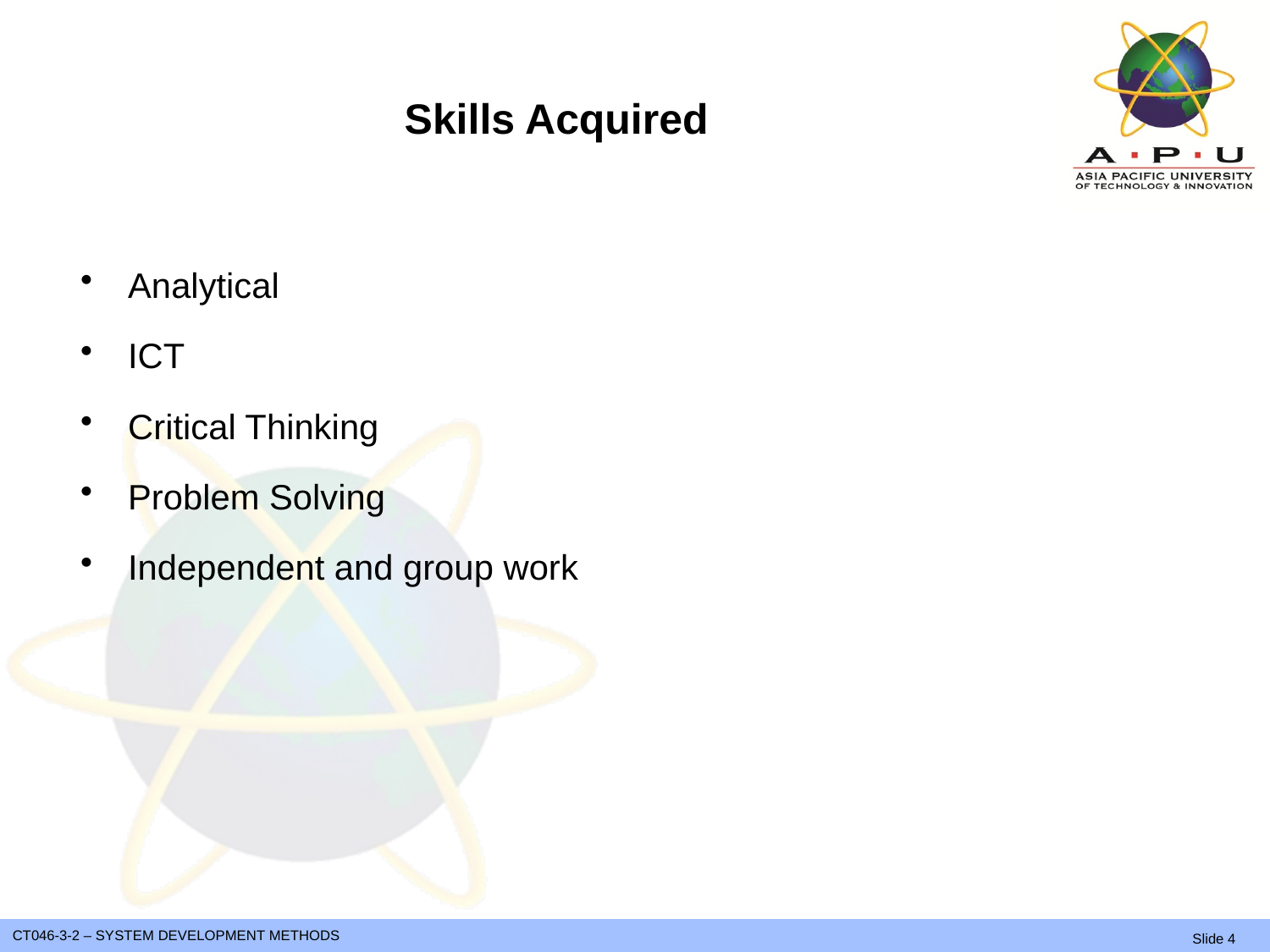

# Skills Acquired
Analytical
ICT
Critical Thinking
Problem Solving
Independent and group work